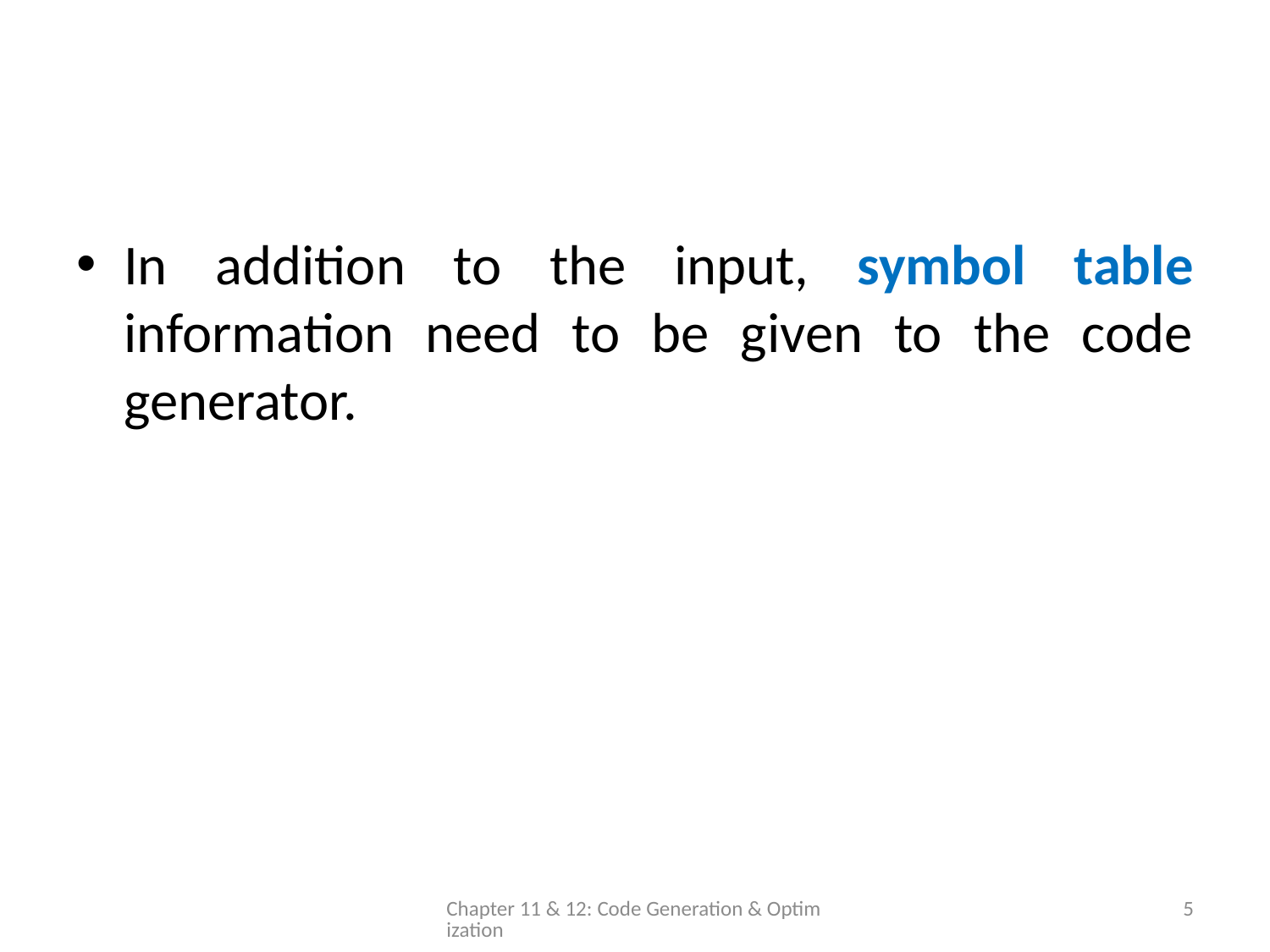

#
In addition to the input, symbol table information need to be given to the code generator.
Chapter 11 & 12: Code Generation & Optimization
5